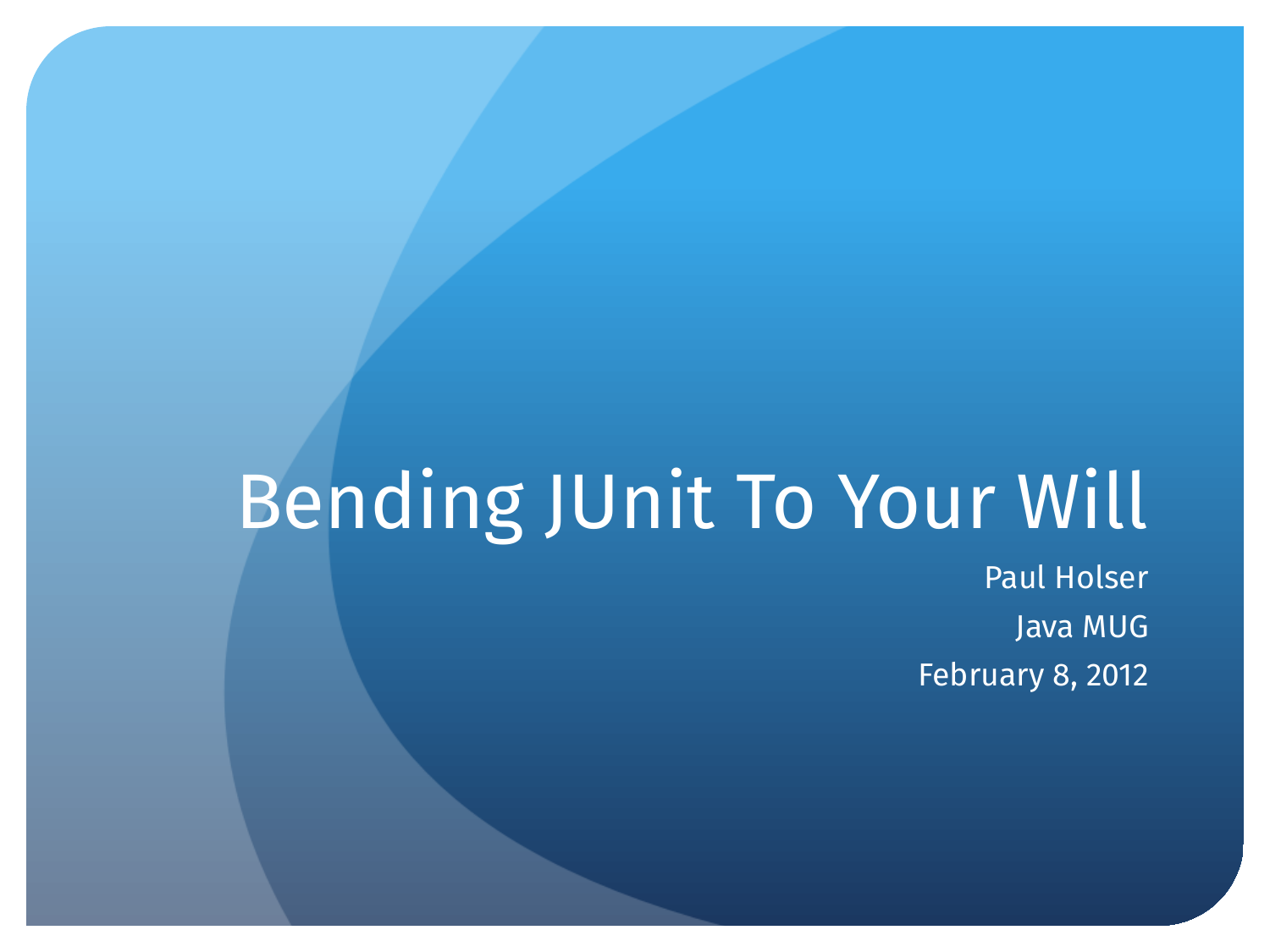

# Bending JUnit To Your Will
Paul Holser
Java MUG
February 8, 2012